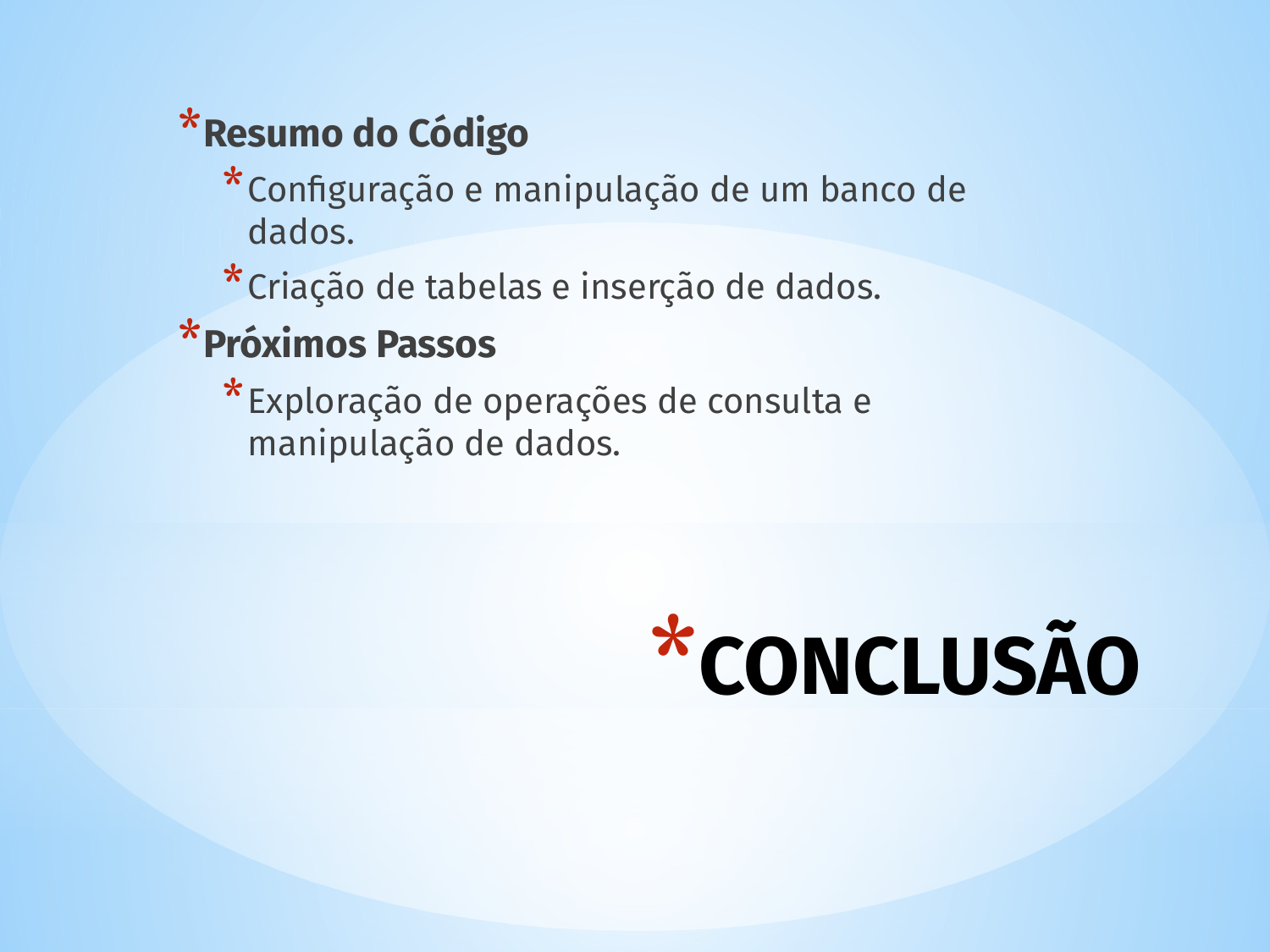

Resumo do Código
Configuração e manipulação de um banco de dados.
Criação de tabelas e inserção de dados.
Próximos Passos
Exploração de operações de consulta e manipulação de dados.

# CONCLUSÃO